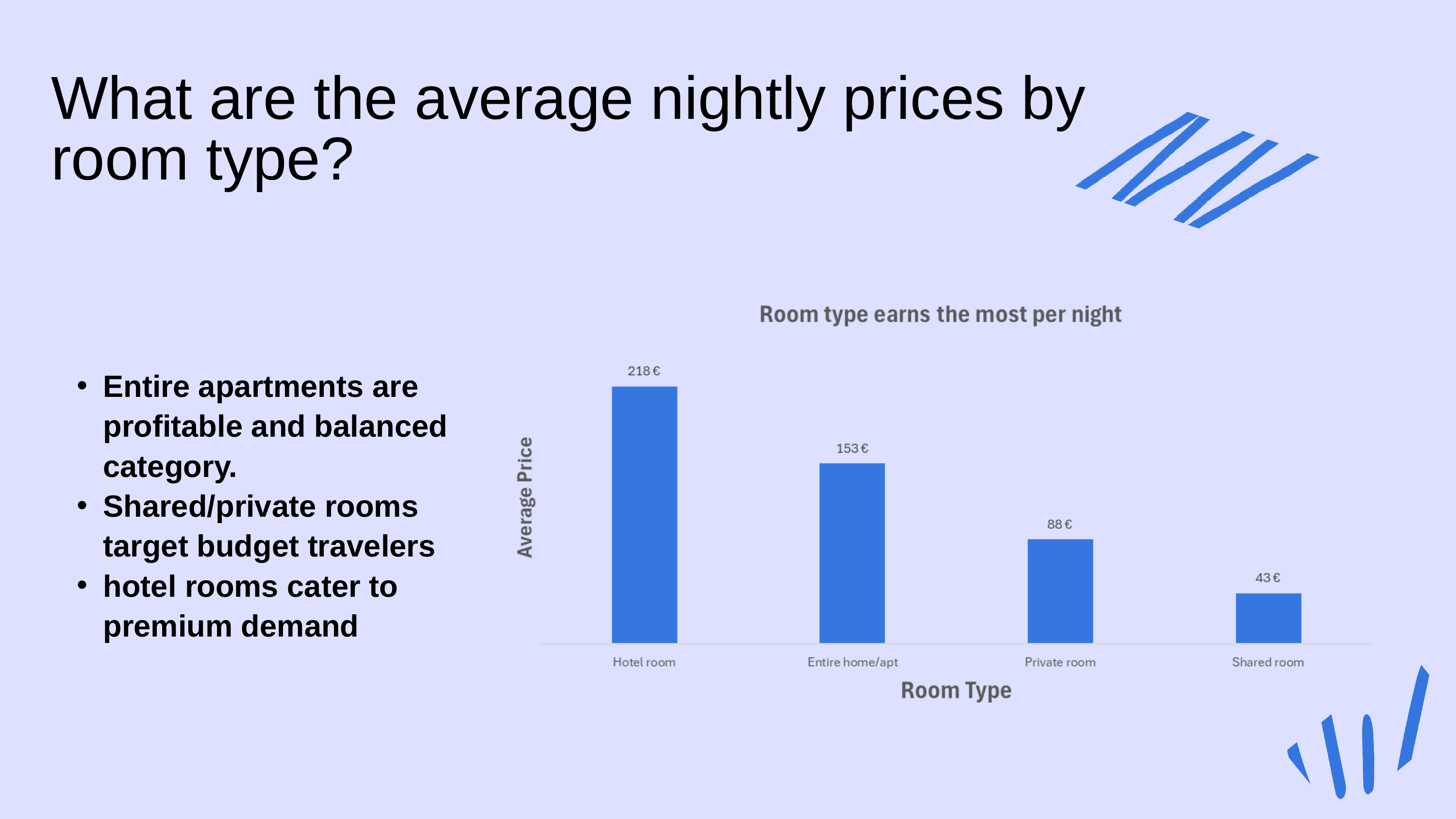

What are the average nightly prices by room type?

Entire apartments are profitable and balanced category.
Shared/private rooms target budget travelers
hotel rooms cater to premium demand